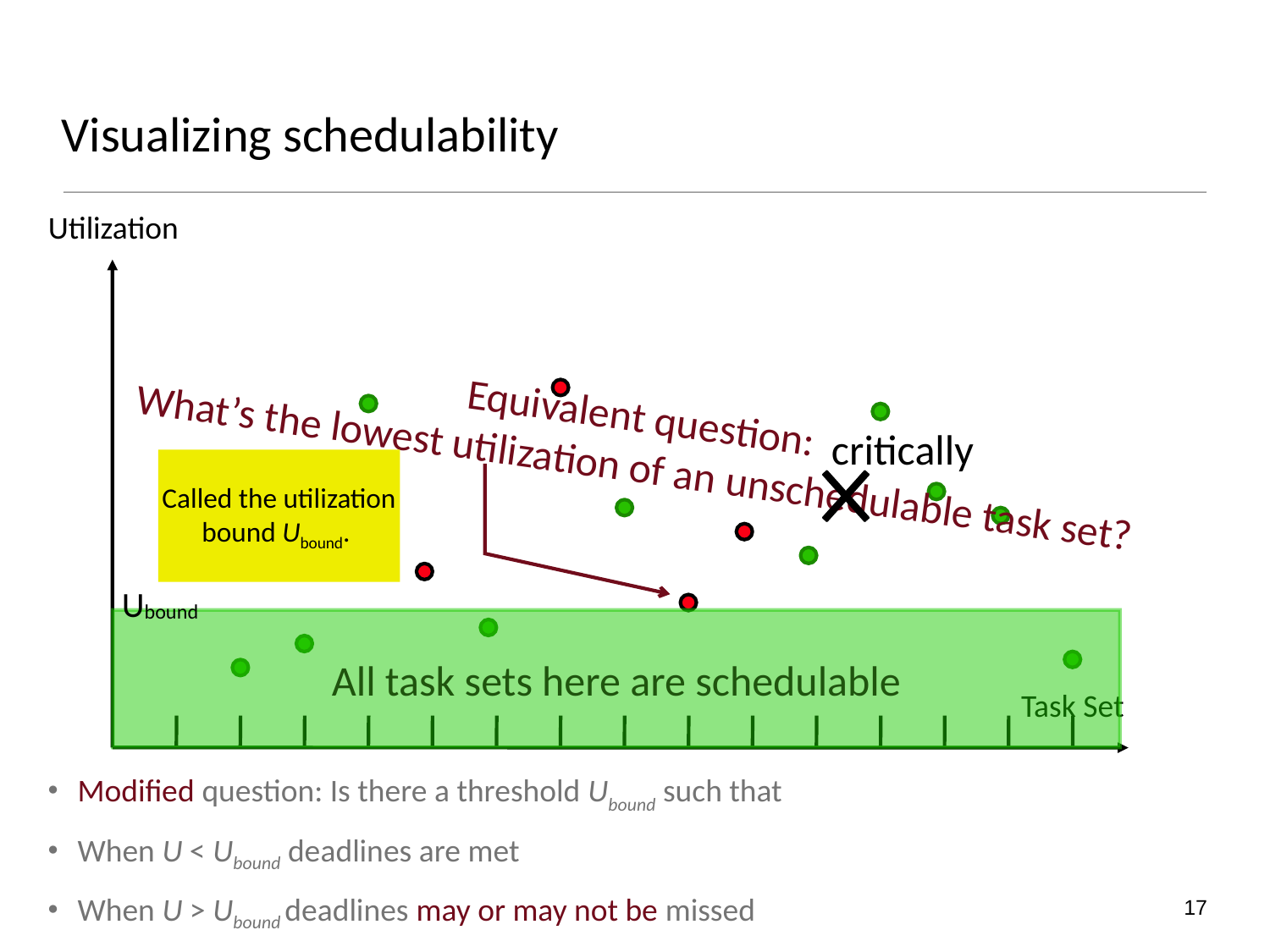

# Visualizing schedulability

Utilization

Equivalent question:
What’s the lowest utilization of an unschedulable task set?

critically
Called the utilization bound Ubound.

Ubound

All task sets here are schedulable

Task Set

Modified question: Is there a threshold Ubound such that
When U < Ubound deadlines are met
When U > Ubound deadlines may or may not be missed